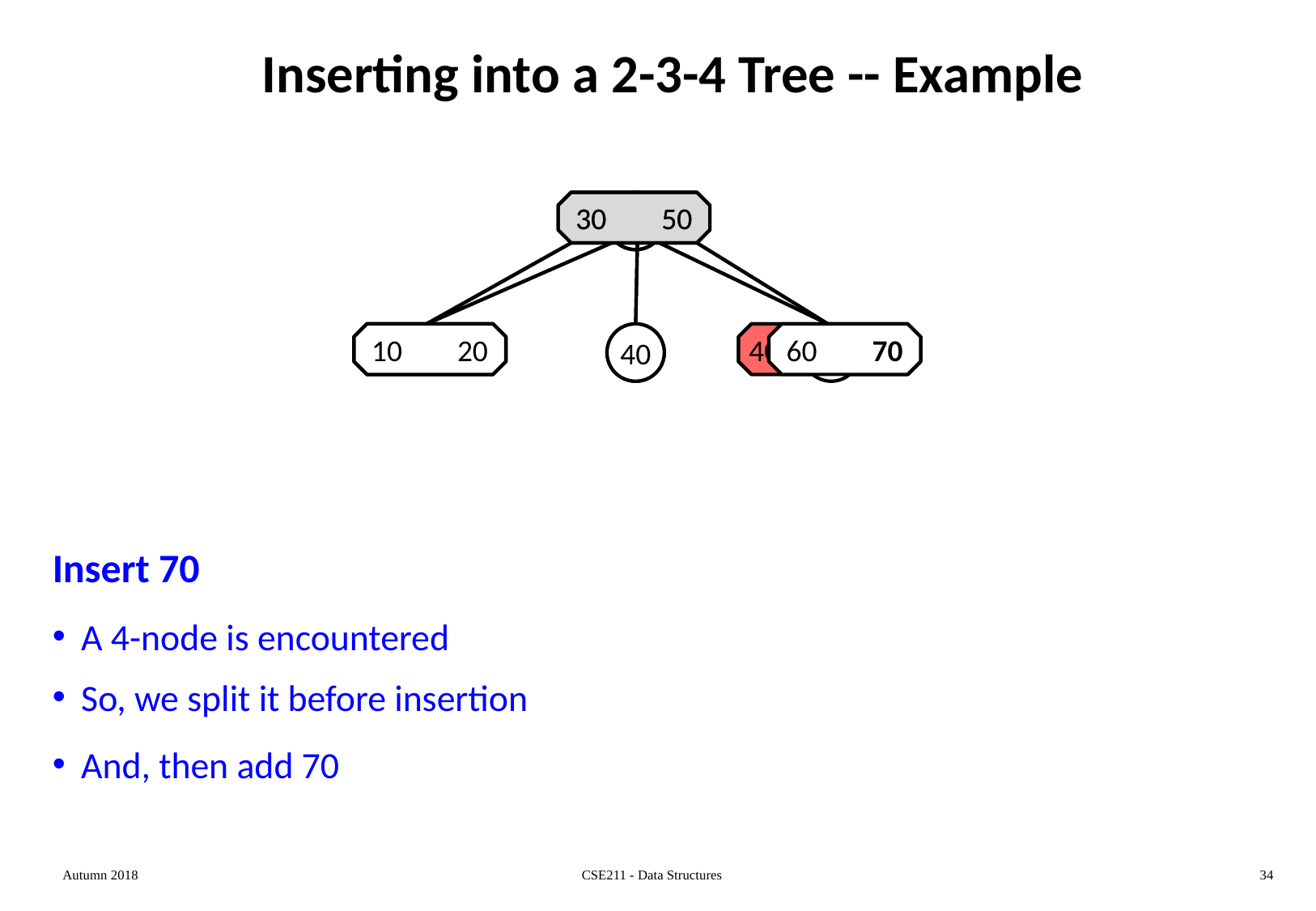

# Inserting into a 2-3-4 Tree -- Example
30
10        20
40     50     60
30
10        20
40     50     60
30        50
10        20
40
60
30        50
10        20
40
60        70
Insert 70
A 4-node is encountered
So, we split it before insertion
And, then add 70
Autumn 2018
CSE211 - Data Structures
34